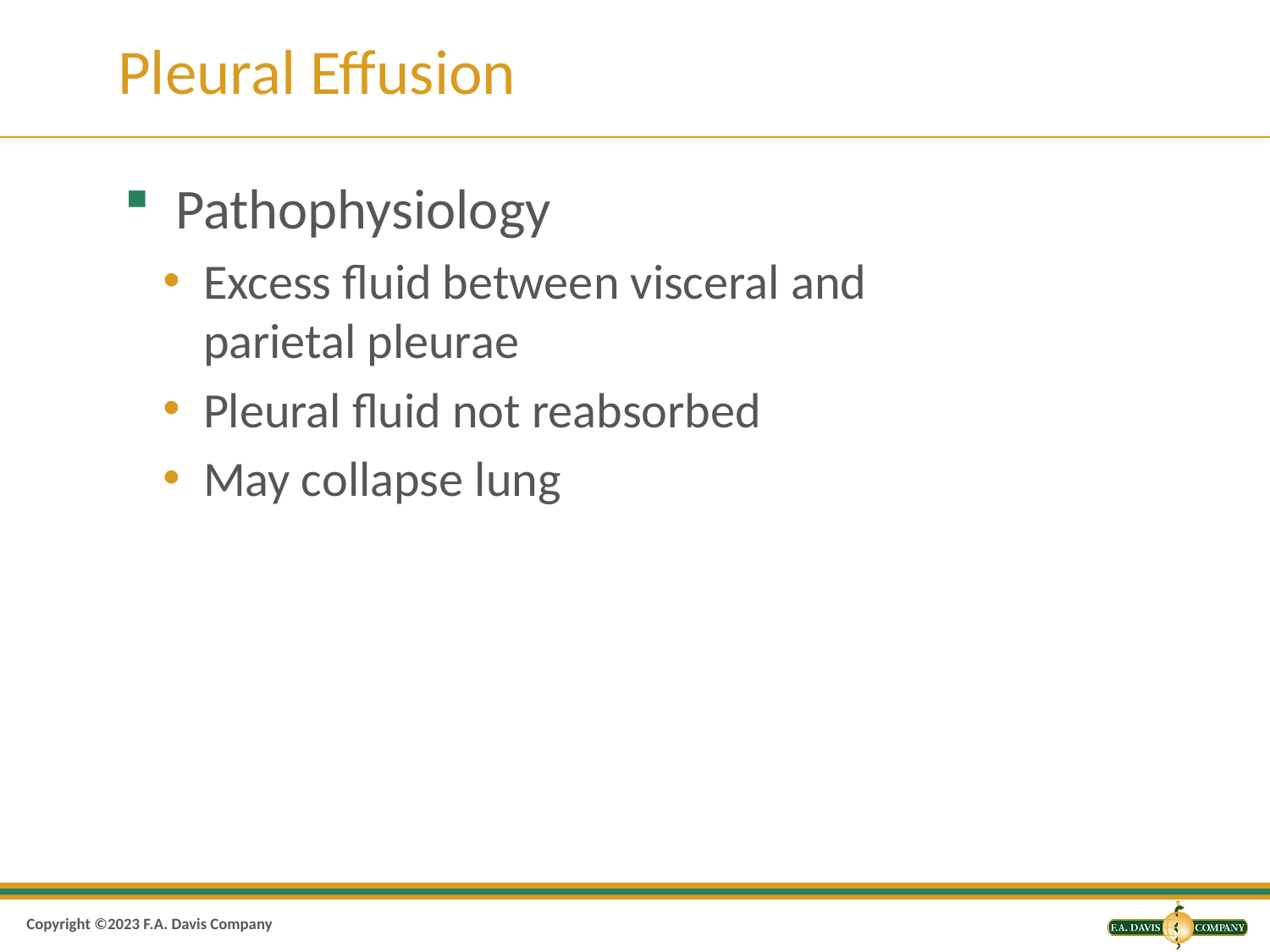

# Pleural Effusion
 Pathophysiology
Excess fluid between visceral and                     parietal pleurae
Pleural fluid not reabsorbed
May collapse lung